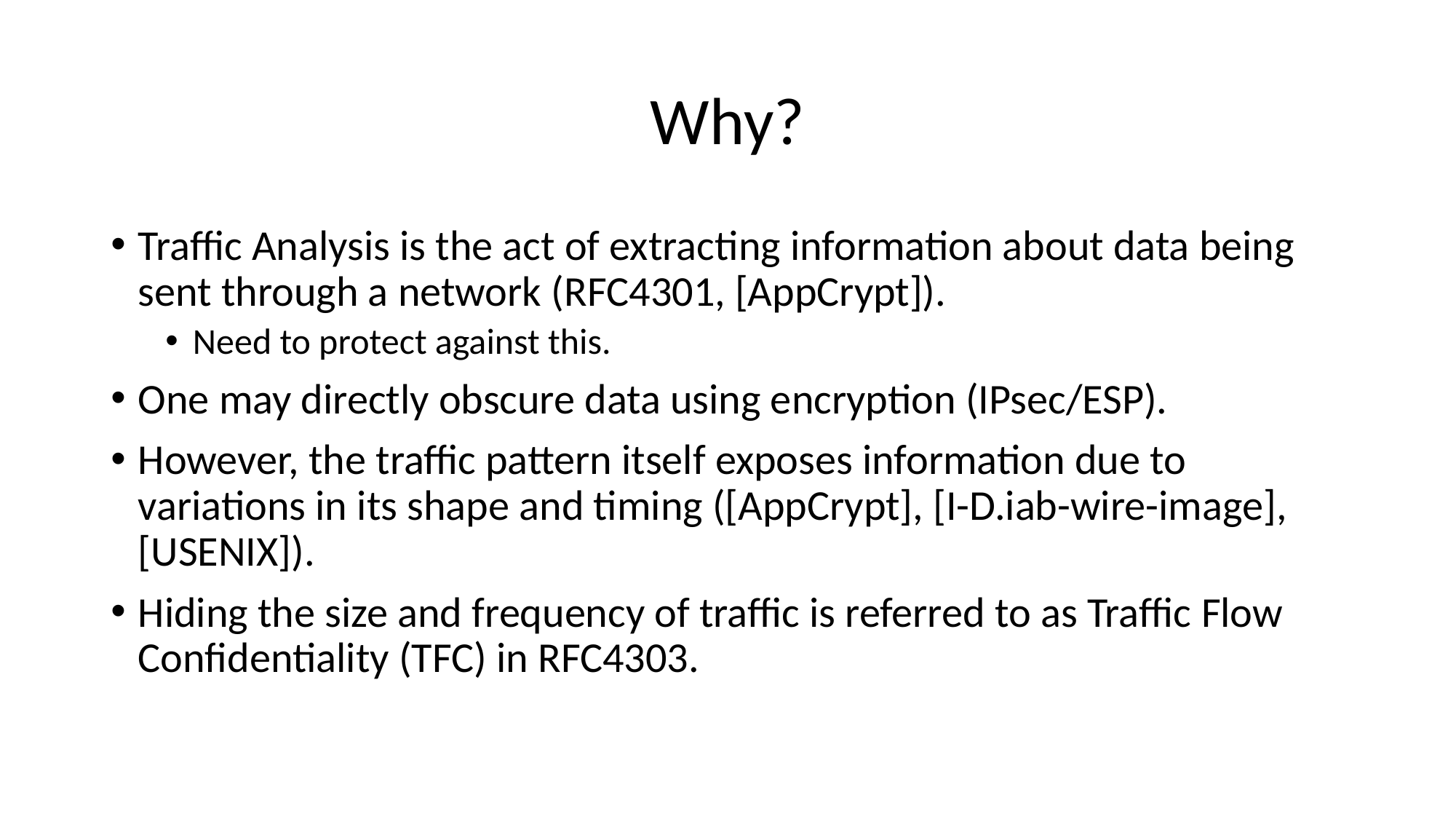

# Why?
Traffic Analysis is the act of extracting information about data being sent through a network (RFC4301, [AppCrypt]).
Need to protect against this.
One may directly obscure data using encryption (IPsec/ESP).
However, the traffic pattern itself exposes information due to variations in its shape and timing ([AppCrypt], [I-D.iab-wire-image], [USENIX]).
Hiding the size and frequency of traffic is referred to as Traffic Flow Confidentiality (TFC) in RFC4303.